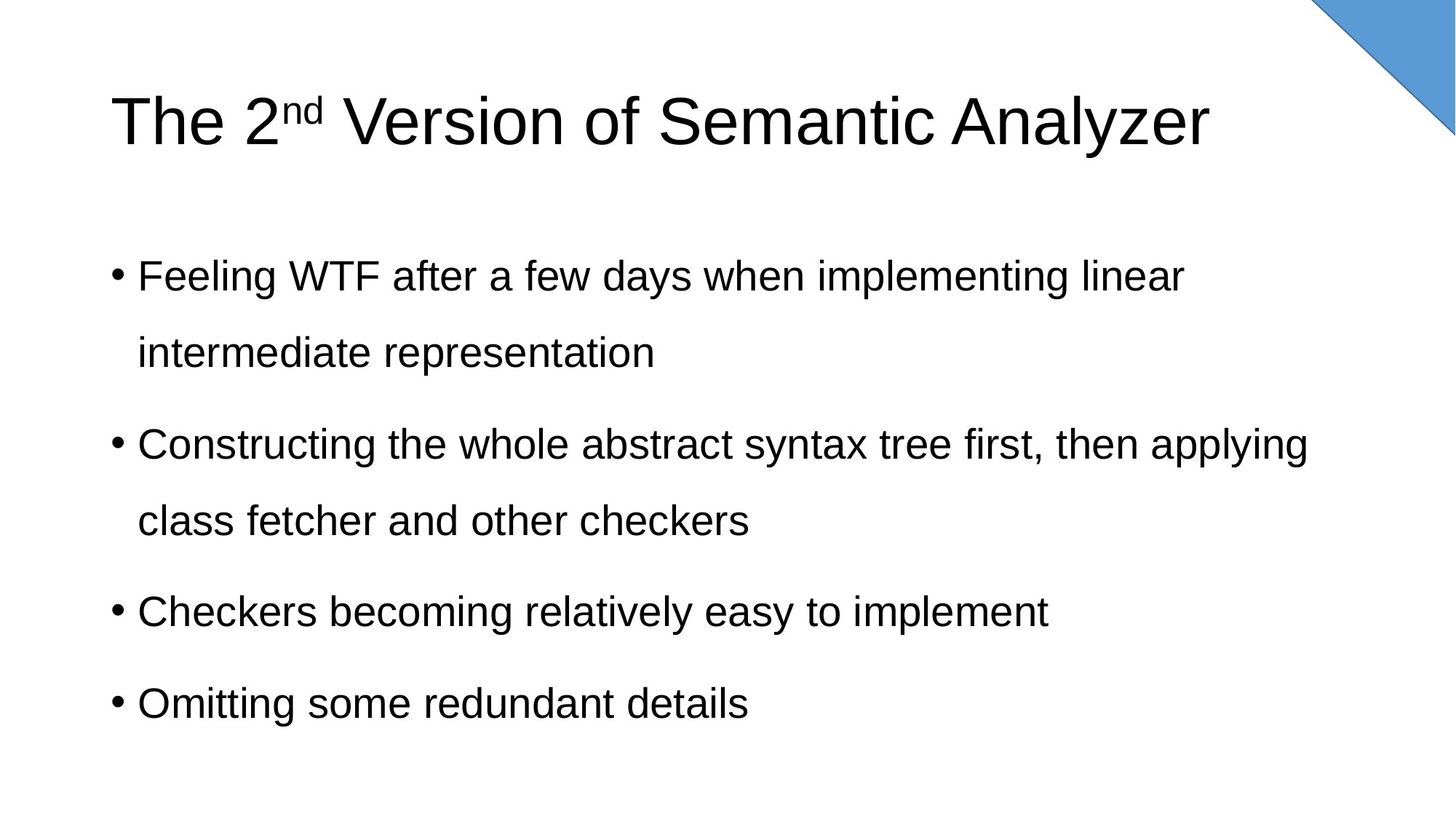

# The 2nd Version of Semantic Analyzer
Feeling WTF after a few days when implementing linear intermediate representation
Constructing the whole abstract syntax tree first, then applying class fetcher and other checkers
Checkers becoming relatively easy to implement
Omitting some redundant details